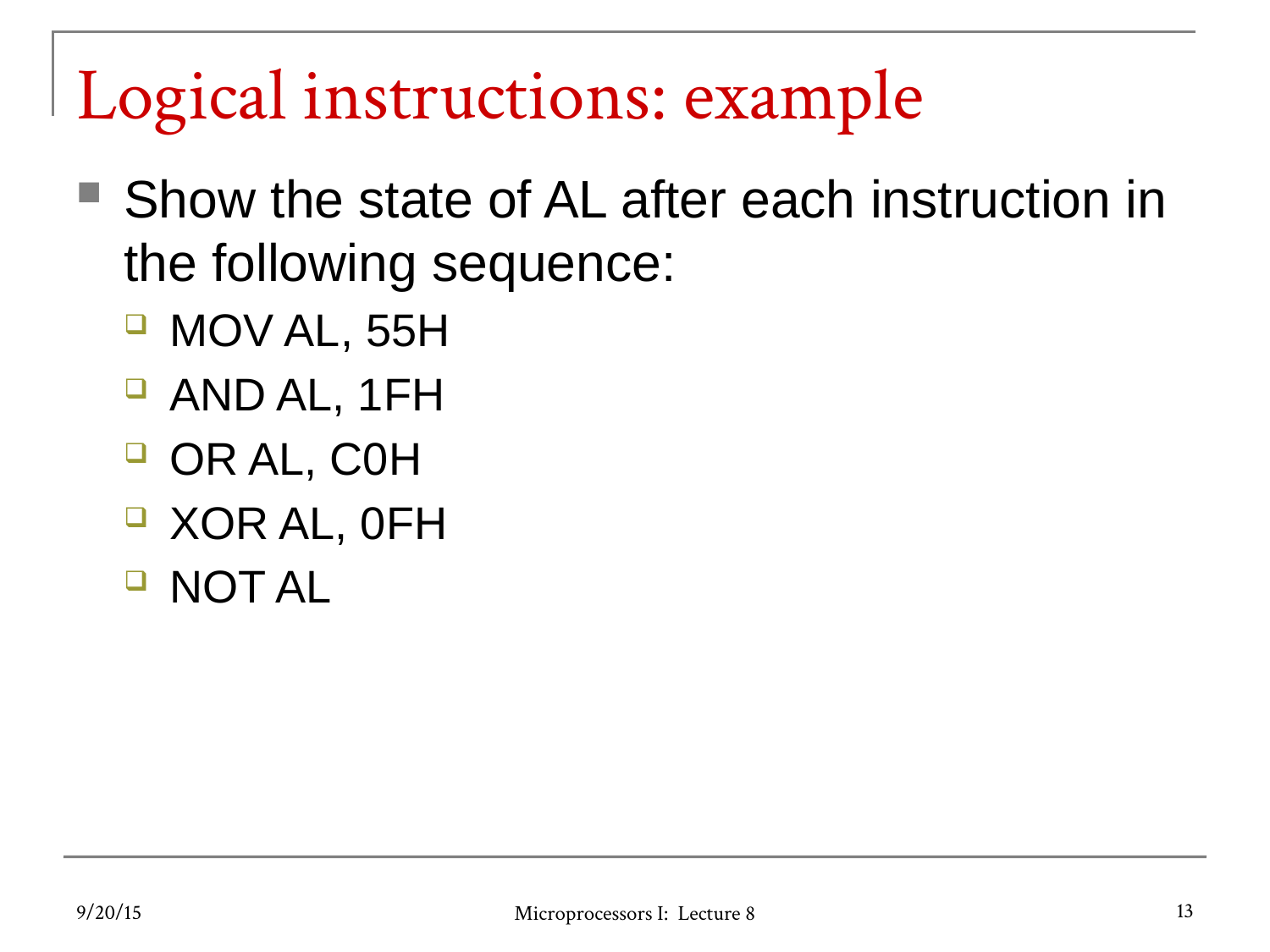

# Logical instructions: example
Show the state of AL after each instruction in the following sequence:
MOV AL, 55H
AND AL, 1FH
OR AL, C0H
XOR AL, 0FH
NOT AL

9/20/15
13
Microprocessors I:  Lecture 8